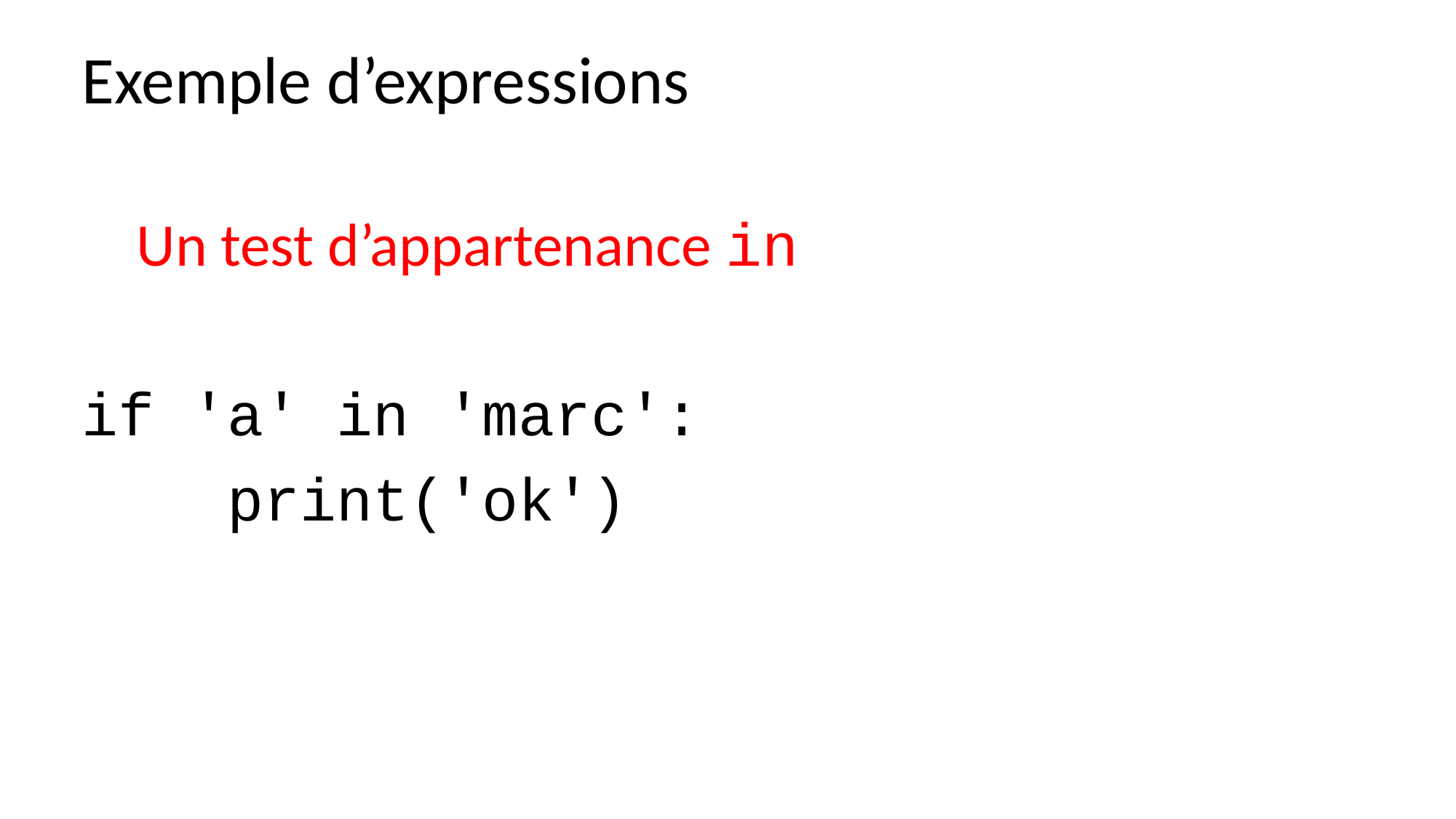

Exemple d’expressions

Un test d’appartenance in

if 'a' in 'marc':
    print('ok')